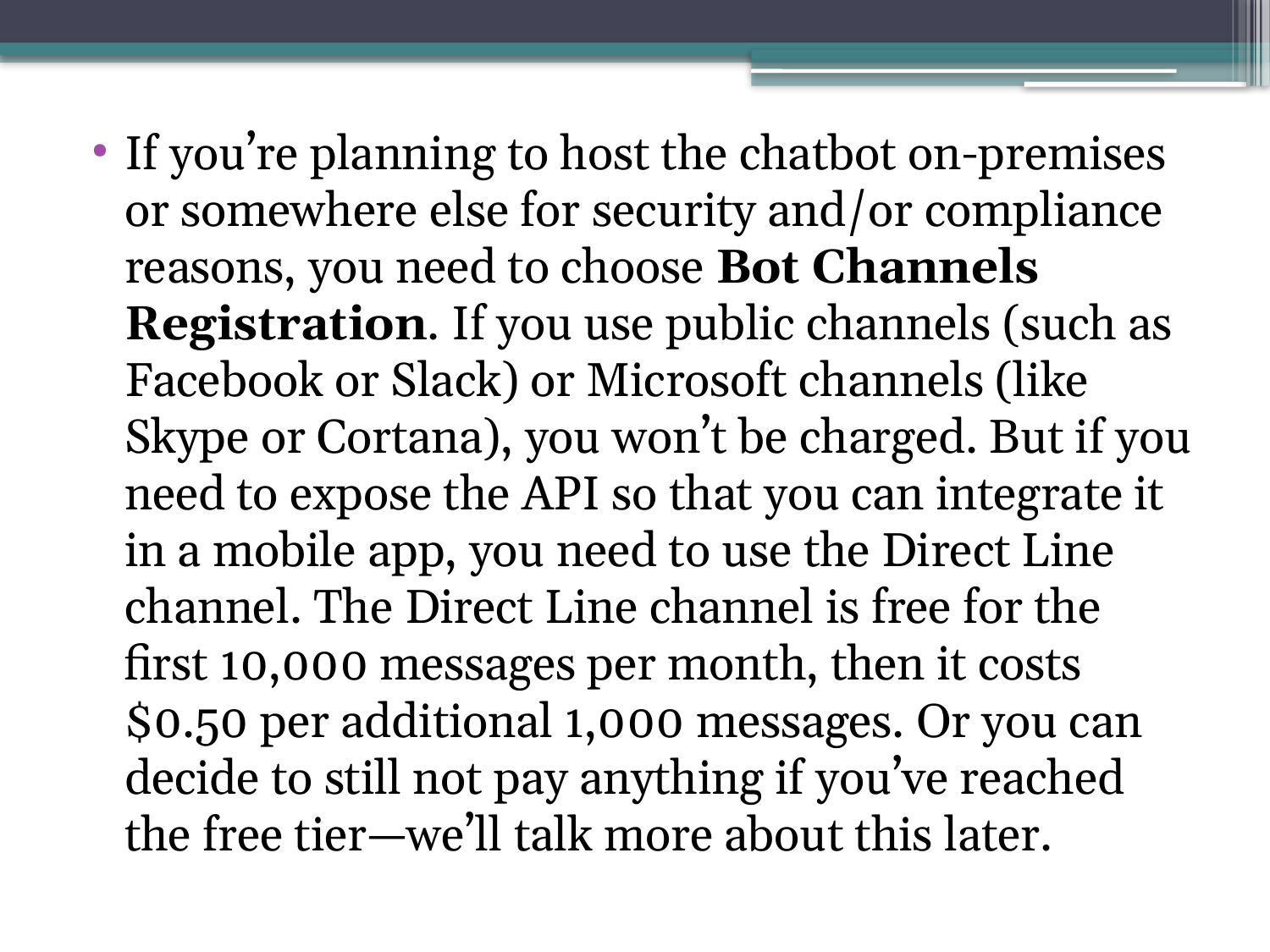

If you’re planning to host the chatbot on-premises or somewhere else for security and/or compliance reasons, you need to choose Bot Channels Registration. If you use public channels (such as Facebook or Slack) or Microsoft channels (like Skype or Cortana), you won’t be charged. But if you need to expose the API so that you can integrate it in a mobile app, you need to use the Direct Line channel. The Direct Line channel is free for the first 10,000 messages per month, then it costs $0.50 per additional 1,000 messages. Or you can decide to still not pay anything if you’ve reached the free tier—we’ll talk more about this later.